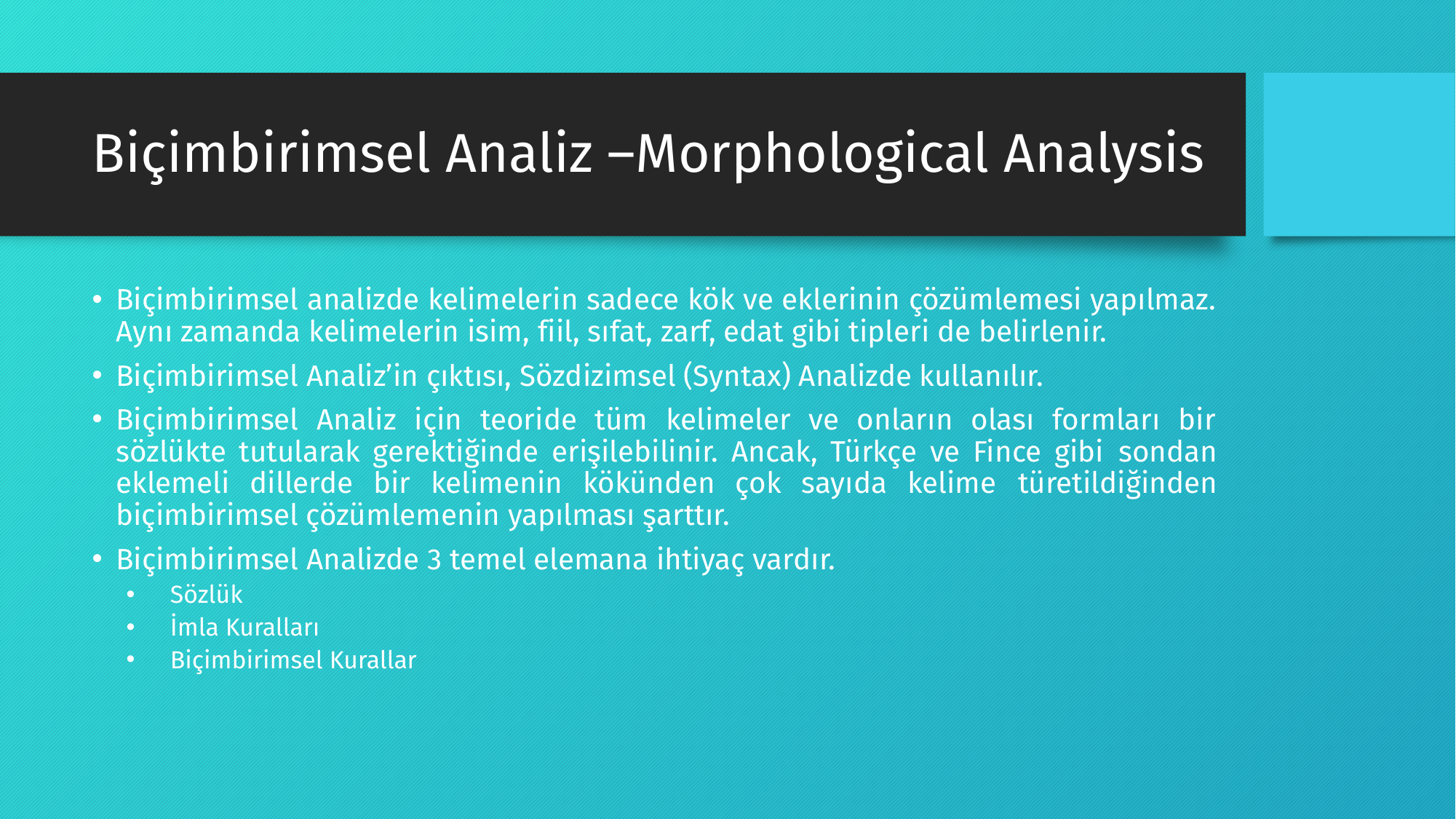

# Biçimbirimsel Analiz –Morphological Analysis
Biçimbirimsel analizde kelimelerin sadece kök ve eklerinin çözümlemesi yapılmaz. Aynı zamanda kelimelerin isim, fiil, sıfat, zarf, edat gibi tipleri de belirlenir.
Biçimbirimsel Analiz’in çıktısı, Sözdizimsel (Syntax) Analizde kullanılır.
Biçimbirimsel Analiz için teoride tüm kelimeler ve onların olası formları bir sözlükte tutularak gerektiğinde erişilebilinir. Ancak, Türkçe ve Fince gibi sondan eklemeli dillerde bir kelimenin kökünden çok sayıda kelime türetildiğinden biçimbirimsel çözümlemenin yapılması şarttır.
Biçimbirimsel Analizde 3 temel elemana ihtiyaç vardır.
 Sözlük
 İmla Kuralları
 Biçimbirimsel Kurallar